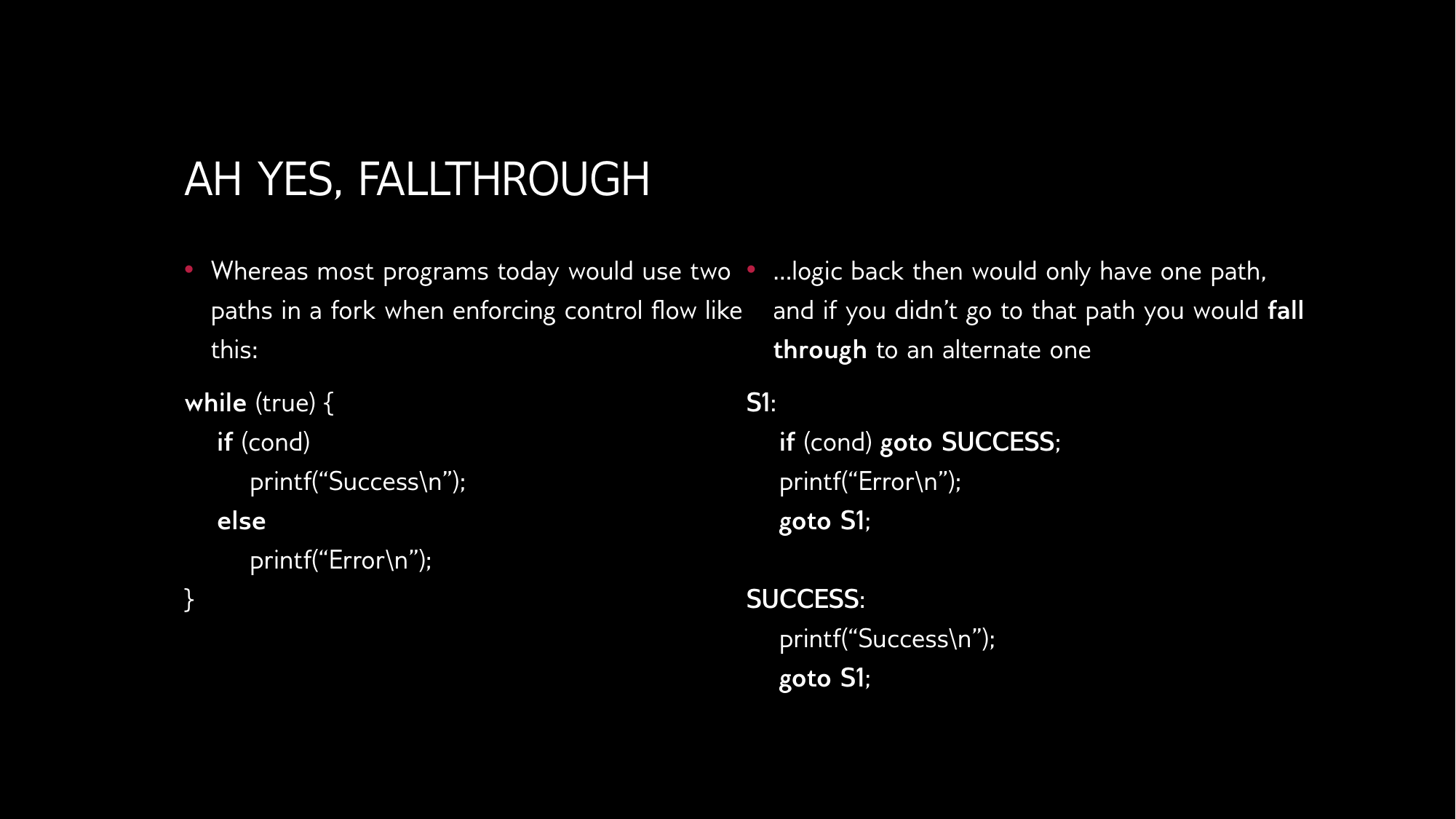

# Ah yes, fallthrough
Whereas most programs today would use two paths in a fork when enforcing control flow like this:
while (true) {
    if (cond)
        printf(“Success\n”);
    else
        printf(“Error\n”);
}
…logic back then would only have one path, and if you didn’t go to that path you would fall through to an alternate one
S1:
    if (cond) goto SUCCESS;
    printf(“Error\n”);
    goto S1;
SUCCESS:
    printf(“Success\n”);
    goto S1;